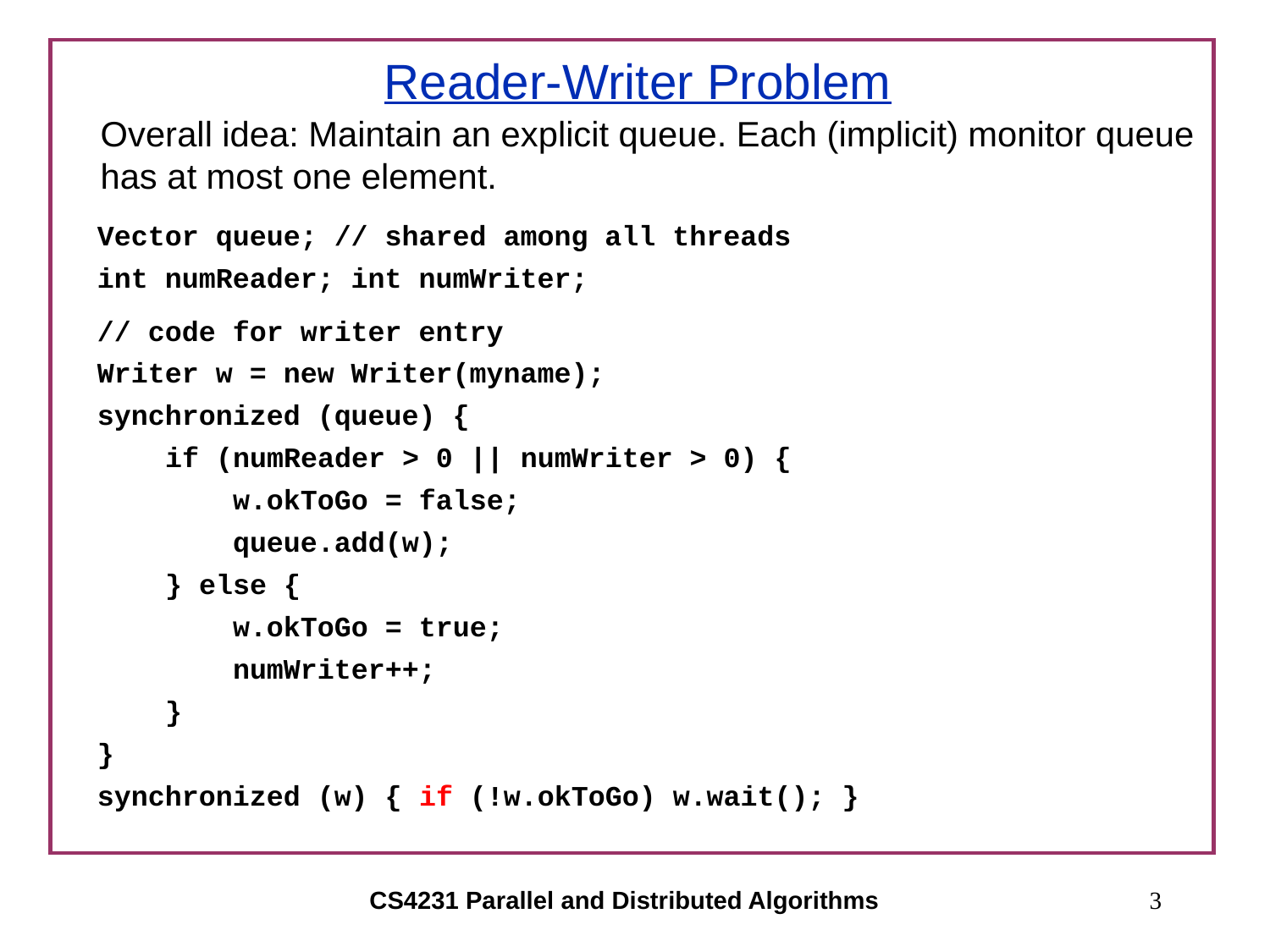

# Reader-Writer Problem
Overall idea: Maintain an explicit queue. Each (implicit) monitor queue has at most one element.
Vector queue; // shared among all threads
int numReader; int numWriter;

// code for writer entry
Writer w = new Writer(myname);
synchronized (queue) {
    if (numReader > 0 || numWriter > 0) {
        w.okToGo = false;
        queue.add(w);
    } else {
        w.okToGo = true;
        numWriter++;
    }
}
synchronized (w) { if (!w.okToGo) w.wait(); }

CS4231 Parallel and Distributed Algorithms
3